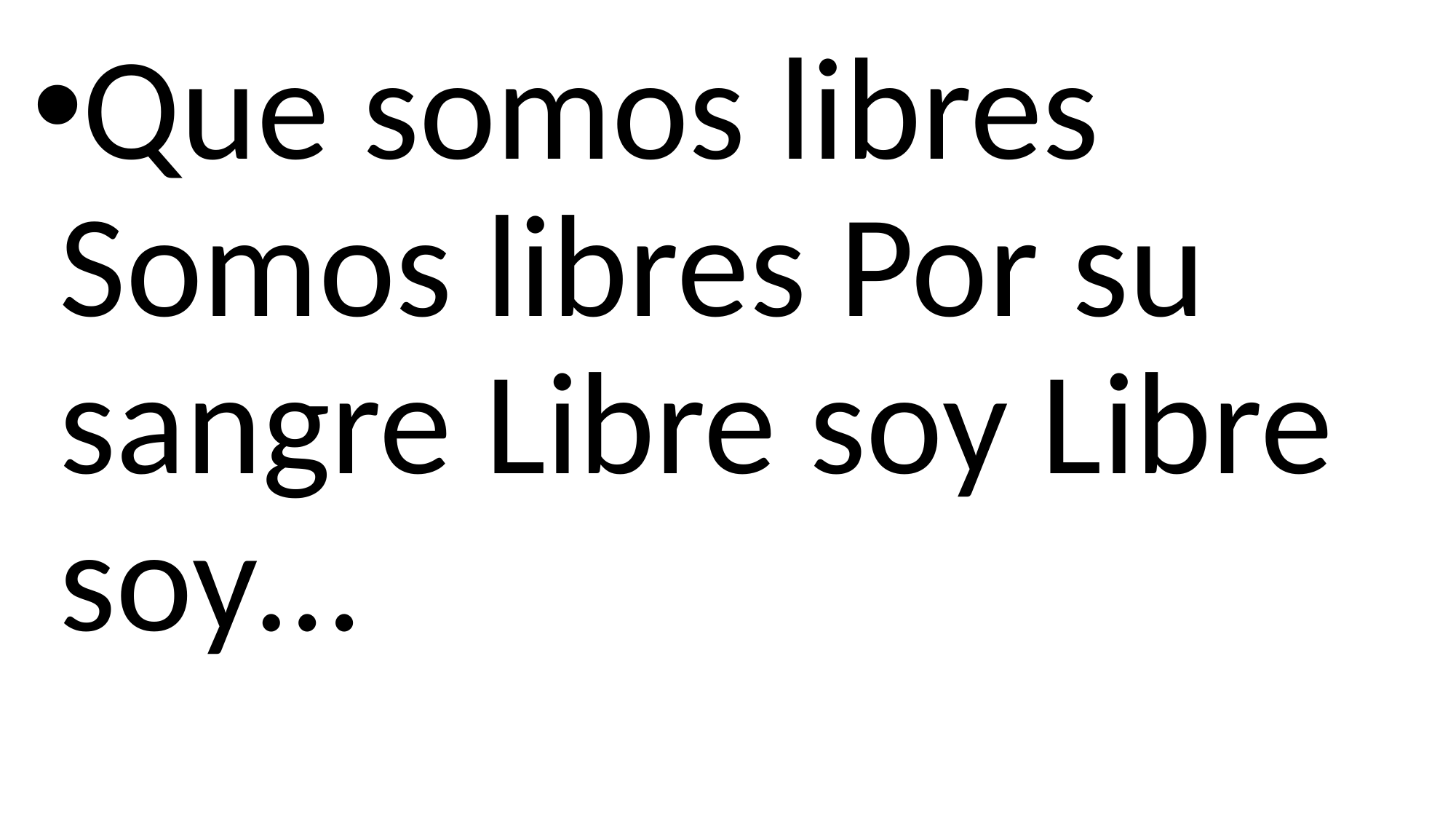

Que somos libres Somos libres Por su sangre Libre soy Libre soy…